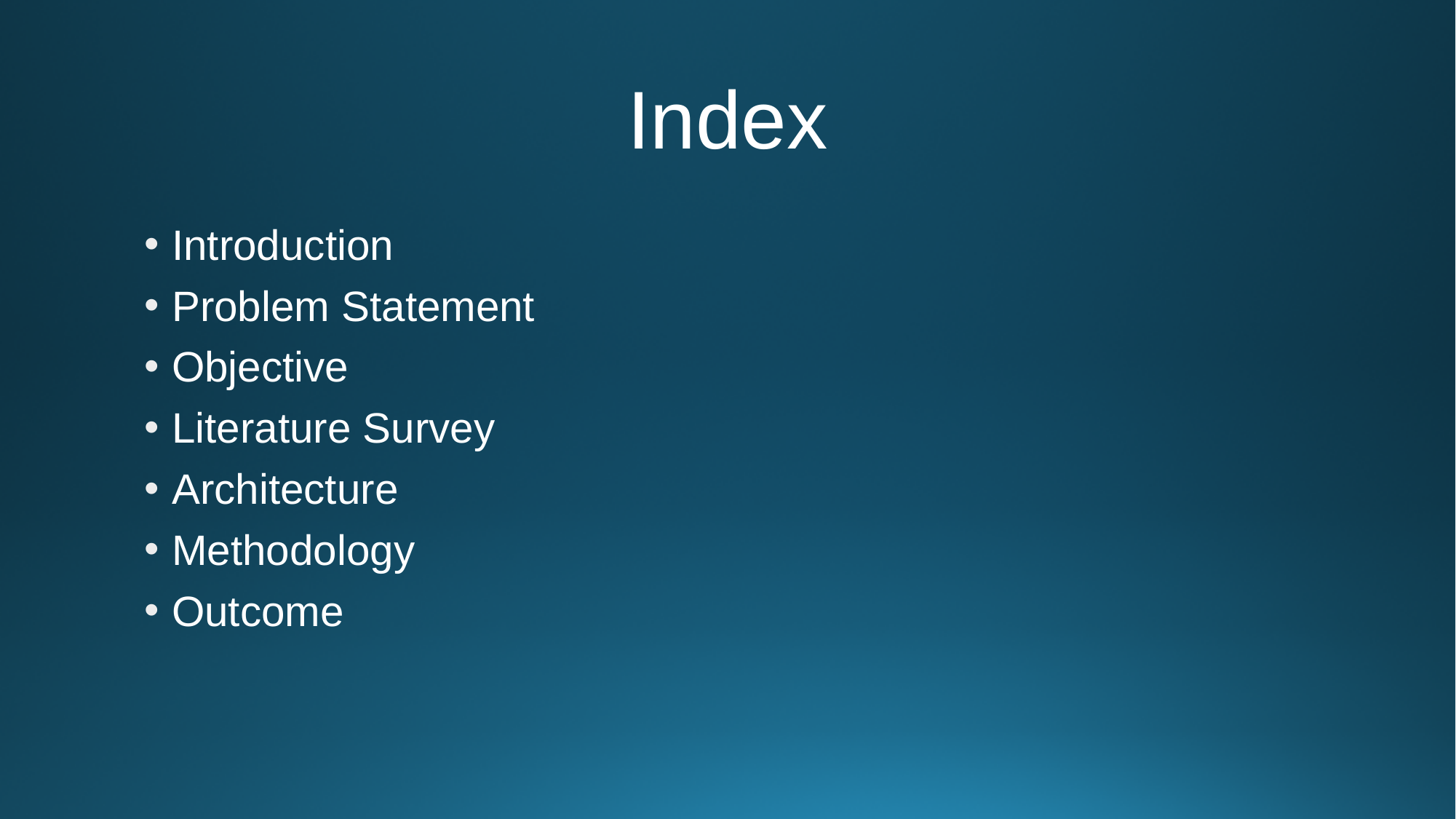

# Index
Introduction
Problem Statement
Objective
Literature Survey
Architecture
Methodology
Outcome